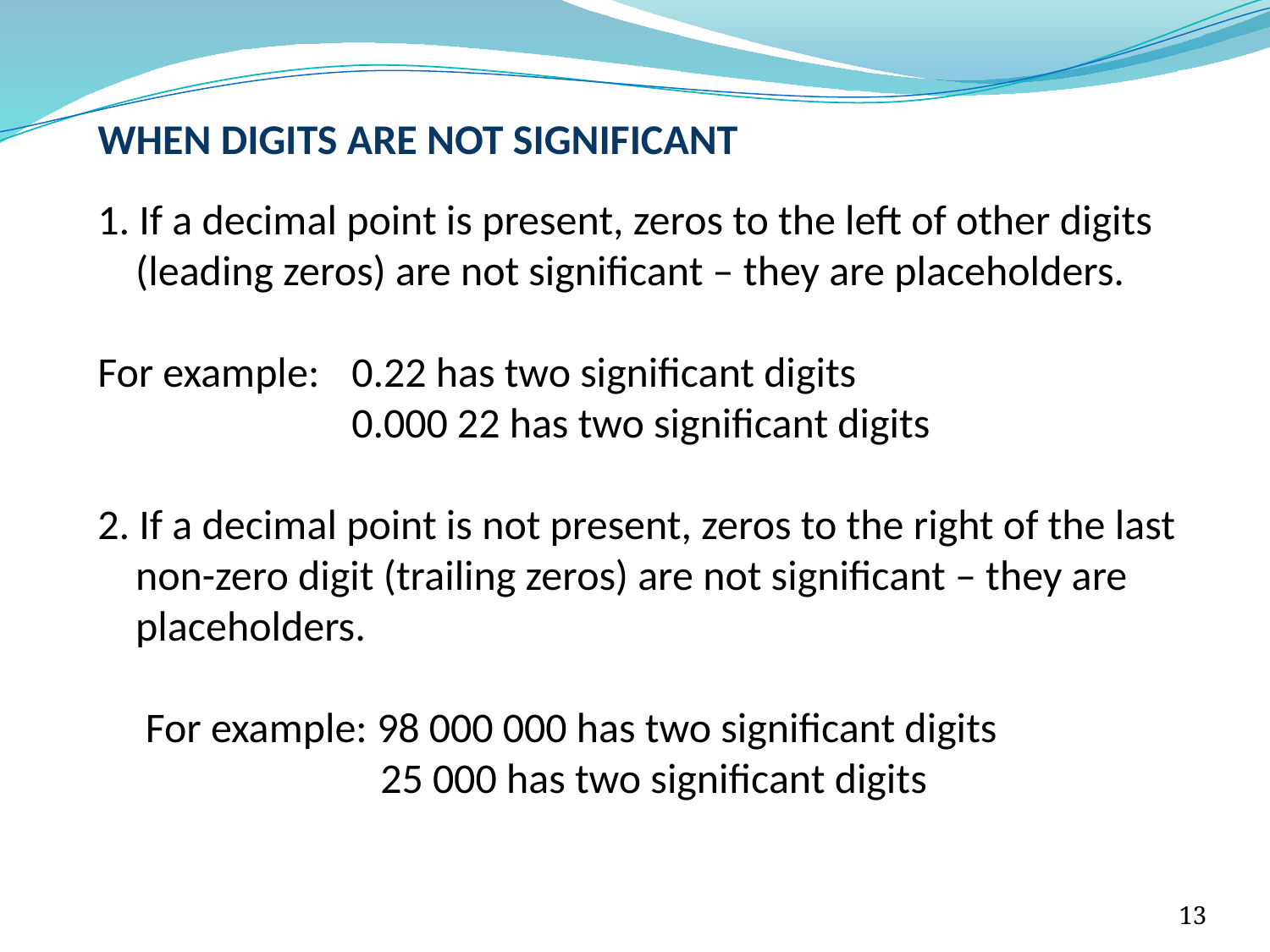

WHEN DIGITS ARE NOT SIGNIFICANT

1. If a decimal point is present, zeros to the left of other digits (leading zeros) are not significant – they are placeholders.

For example: 	0.22 has two significant digits
		0.000 22 has two significant digits

2. If a decimal point is not present, zeros to the right of the last non-zero digit (trailing zeros) are not significant – they are placeholders.

     For example: 98 000 000 has two significant digits
		   25 000 has two significant digits

13